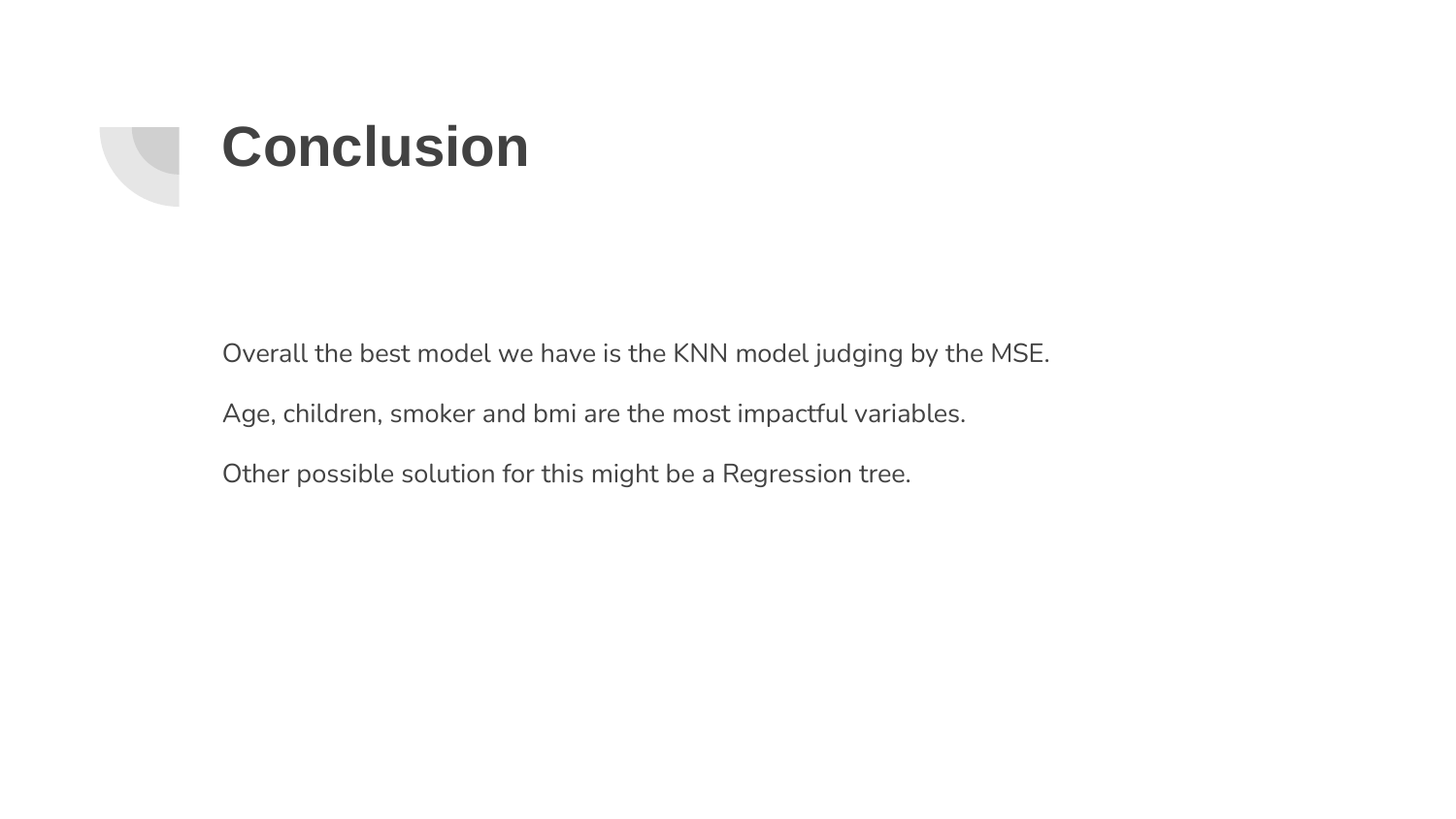

# Conclusion
Overall the best model we have is the KNN model judging by the MSE.
Age, children, smoker and bmi are the most impactful variables.
Other possible solution for this might be a Regression tree.